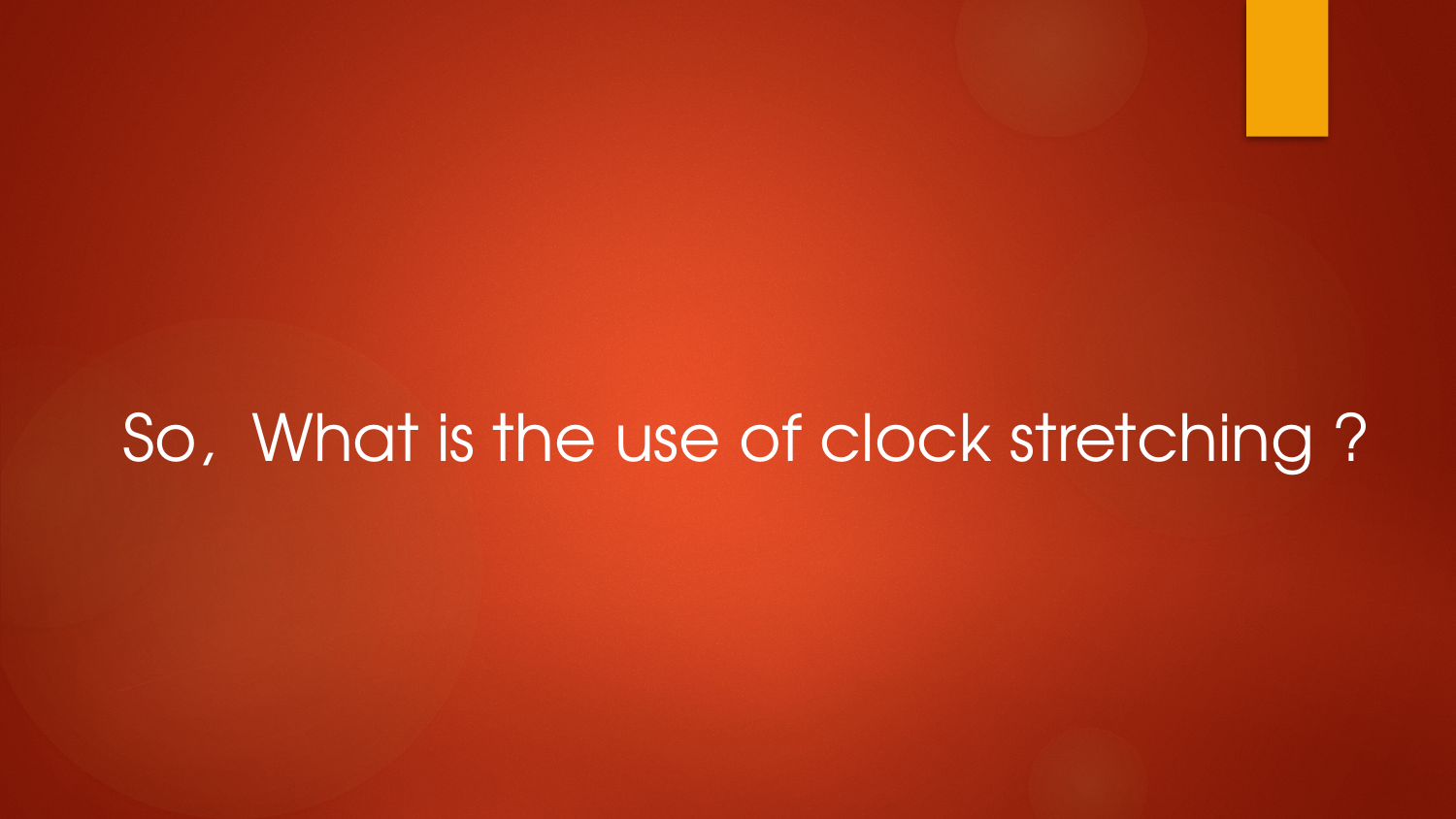

So,  What is the use of clock stretching ?